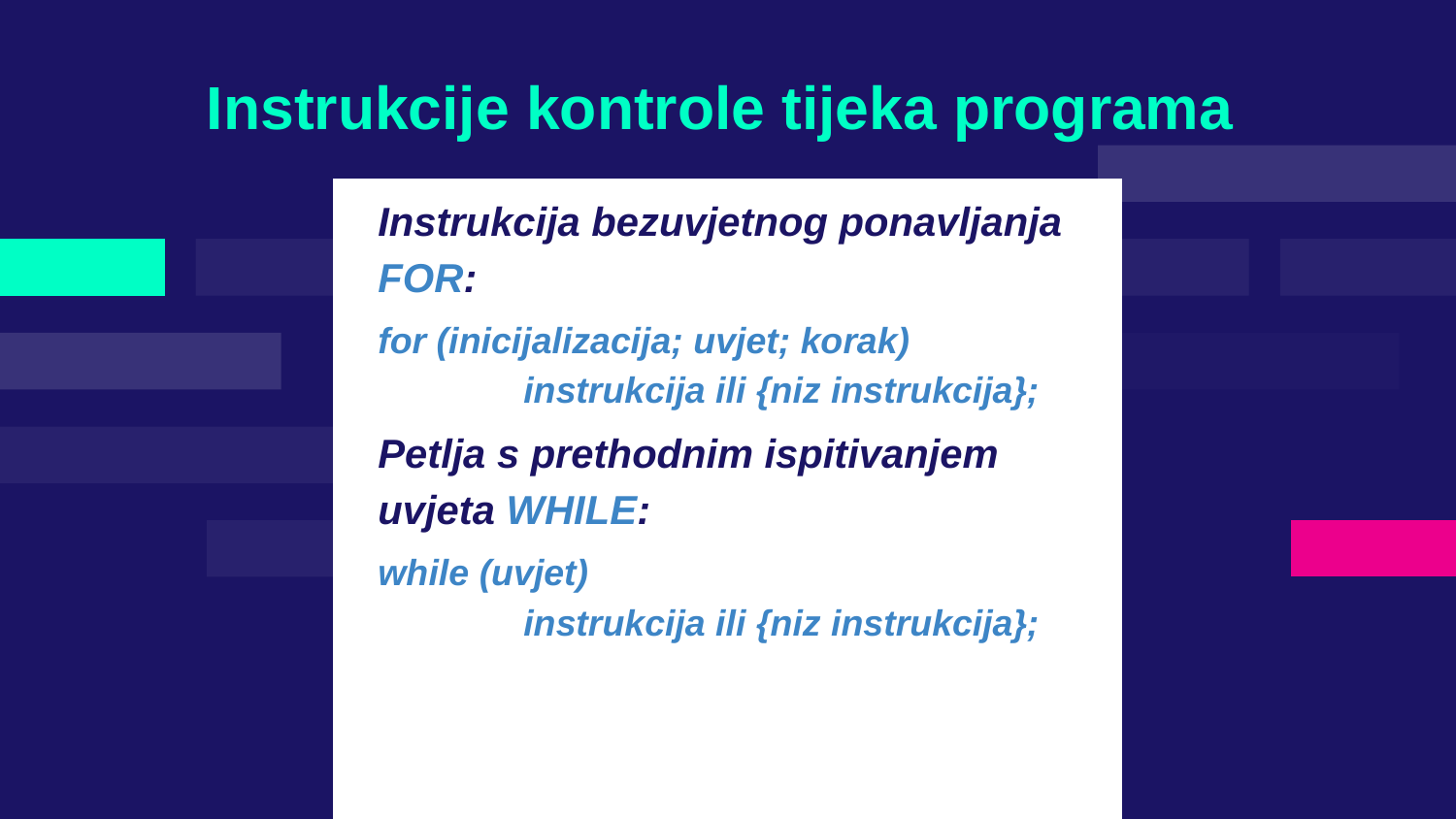

# Instrukcije kontrole tijeka programa

Instrukcija bezuvjetnog ponavljanja FOR:
for (inicijalizacija; uvjet; korak)
	instrukcija ili {niz instrukcija};
Petlja s prethodnim ispitivanjem uvjeta WHILE:
while (uvjet)
	instrukcija ili {niz instrukcija};